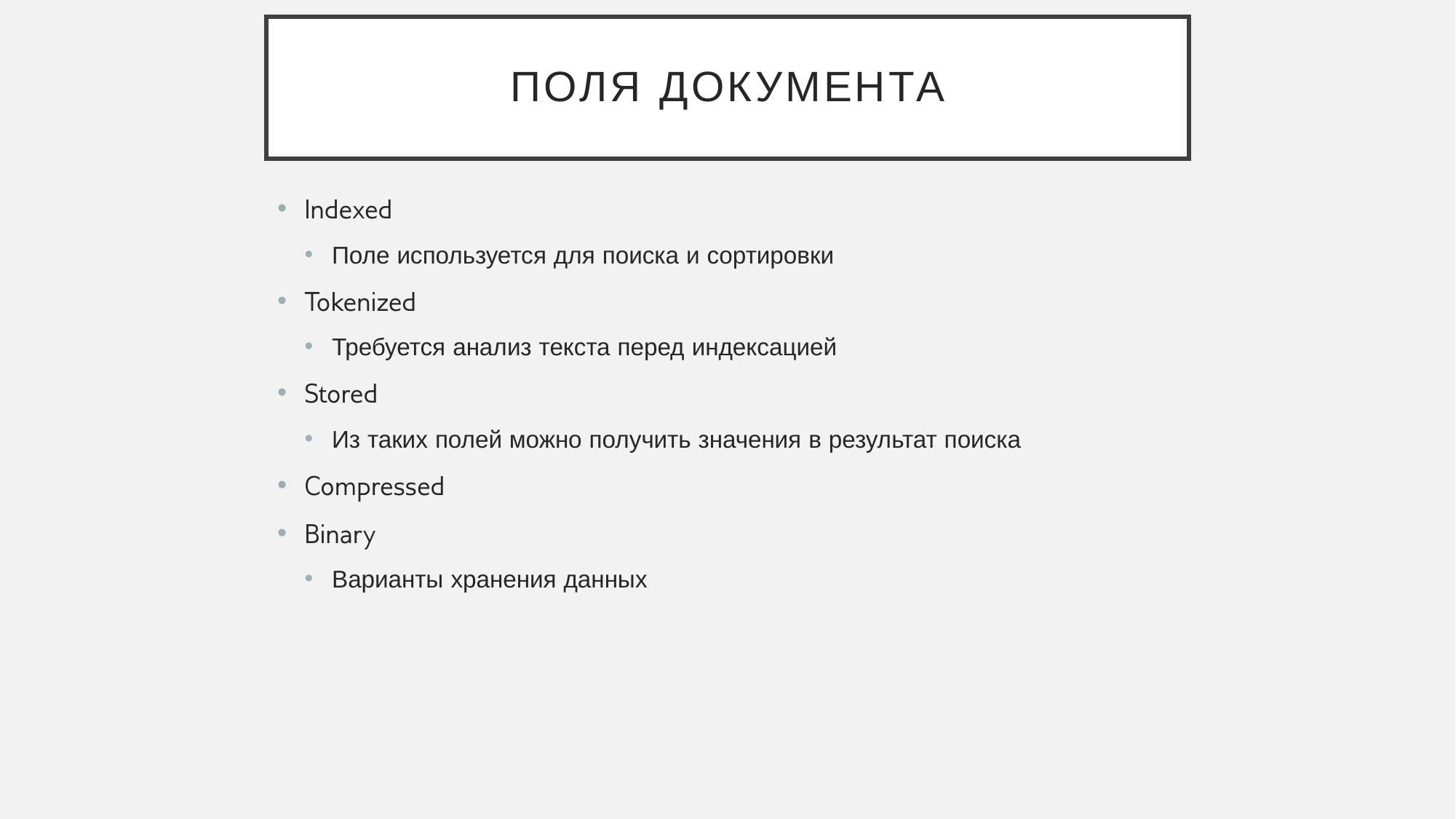

# Поля документа
Indexed
Поле используется для поиска и сортировки
Tokenized
Требуется анализ текста перед индексацией
Stored
Из таких полей можно получить значения в результат поиска
Compressed
Binary
Варианты хранения данных